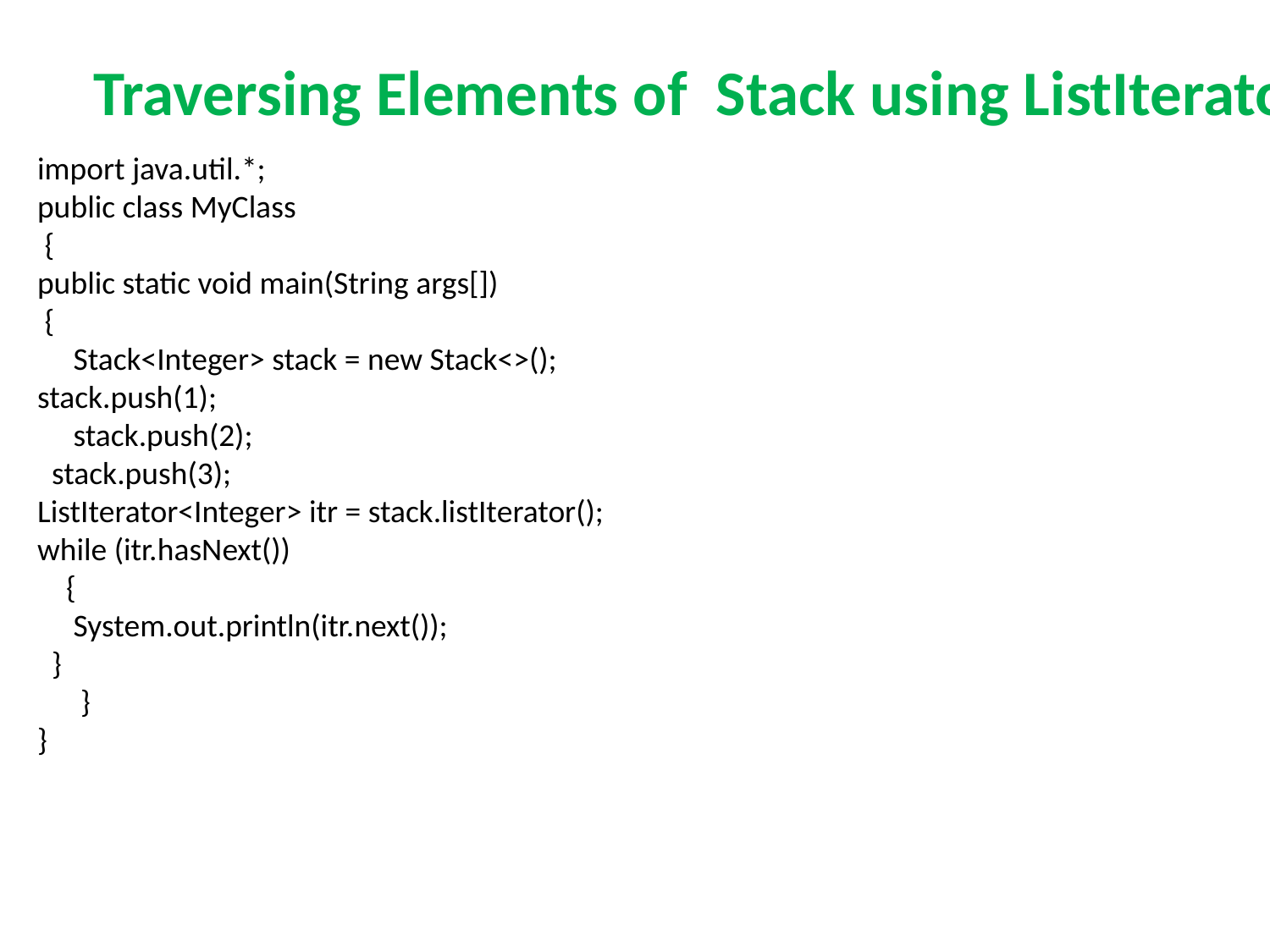

Traversing Elements of  Stack using ListIterator
import java.util.*;
public class MyClass
 {
public static void main(String args[])
 {
     Stack<Integer> stack = new Stack<>();         stack.push(1);
     stack.push(2);
  stack.push(3);
ListIterator<Integer> itr = stack.listIterator();  while (itr.hasNext())
    {
     System.out.println(itr.next());
  }
      }
}